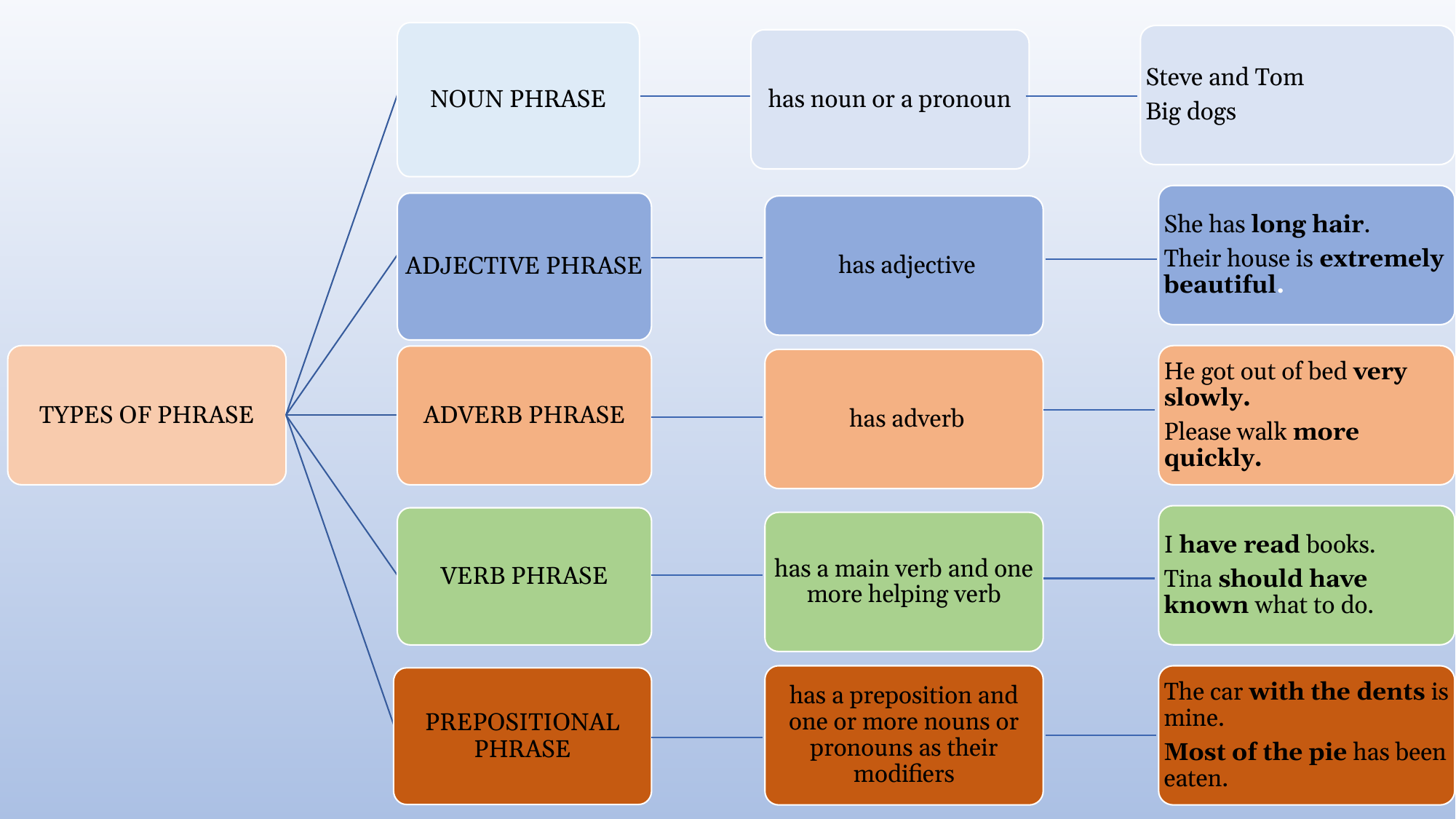

NOUN PHRASE
Steve and Tom
Big dogs
has noun or a pronoun

She has long hair.
Their house is extremely beautiful.
ADJECTIVE PHRASE
 has adjective

TYPES OF PHRASE
He got out of bed very slowly.
Please walk more quickly.
ADVERB PHRASE
 has adverb

I have read books.
Tina should have known what to do.
VERB PHRASE
has a main verb and one more helping verb

has a preposition and one or more nouns or pronouns as their modifiers
The car with the dents is mine.
Most of the pie has been eaten.
PREPOSITIONAL PHRASE